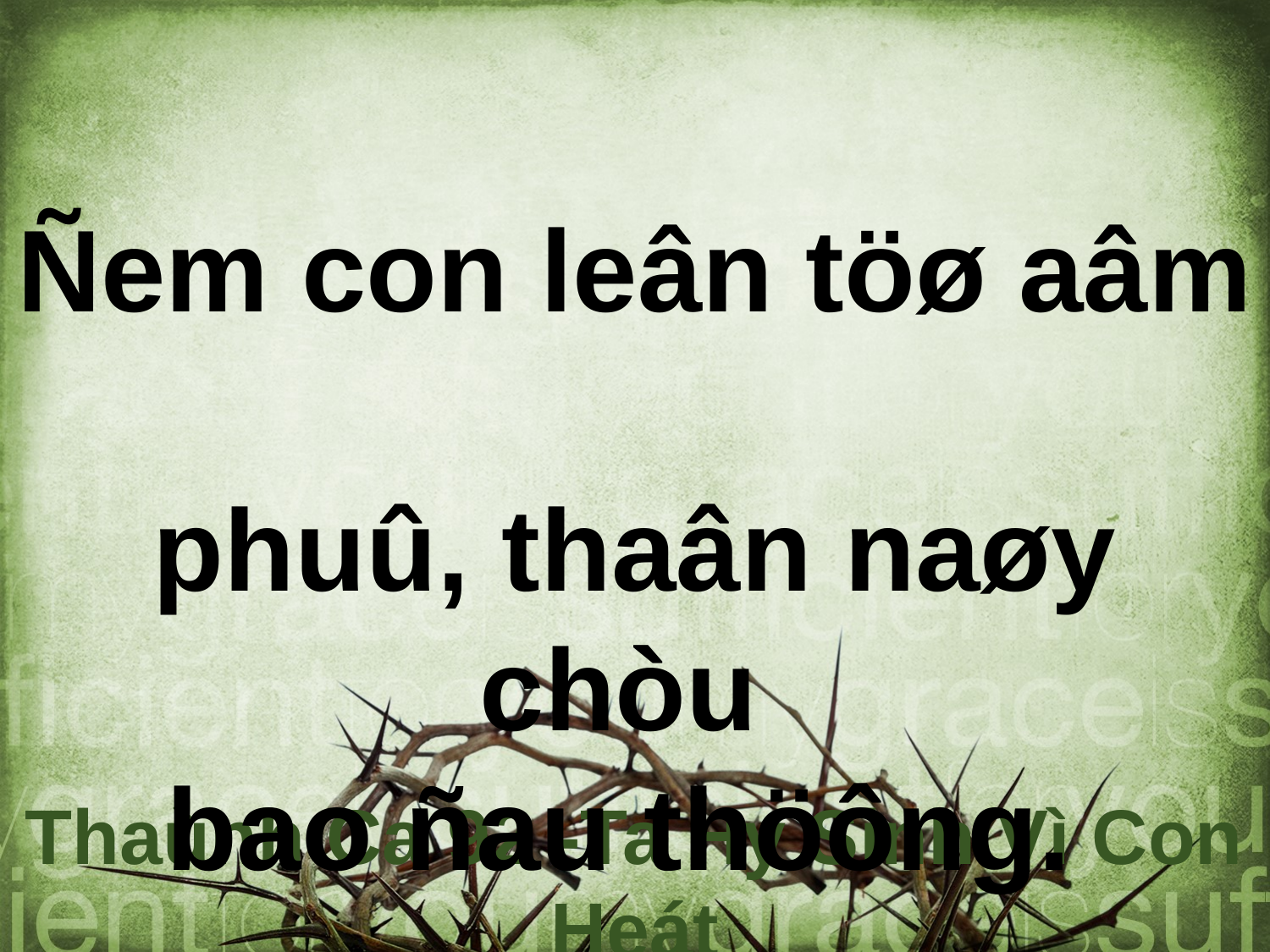

Ñem con leân töø aâm
phuû, thaân naøy chòu
bao ñau thöông.
Thaùnh Ca 92 -Ta Hy Sinh Vì Con Heát